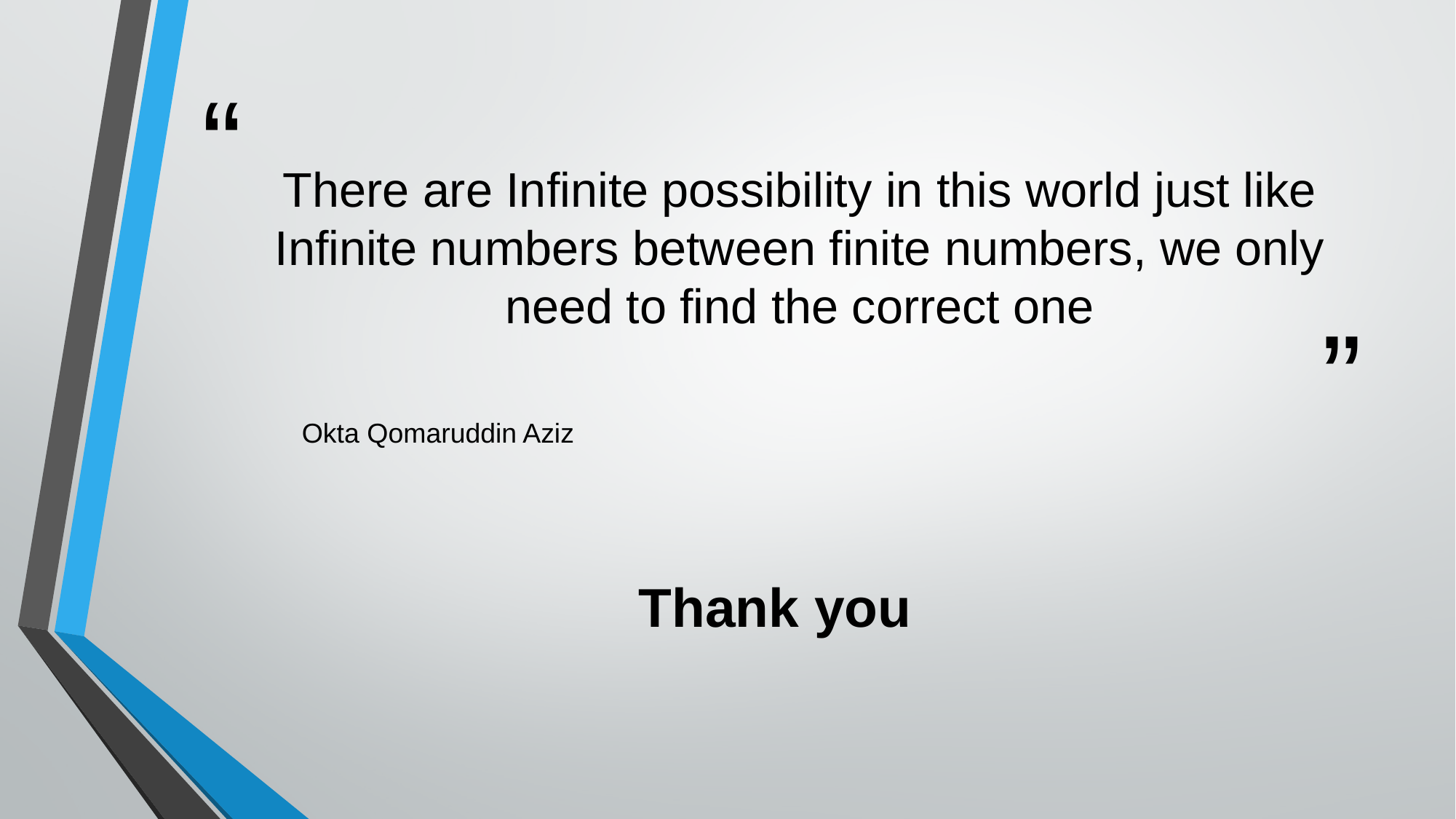

# There are Infinite possibility in this world just like Infinite numbers between finite numbers, we only need to find the correct one
Okta Qomaruddin Aziz
Thank you